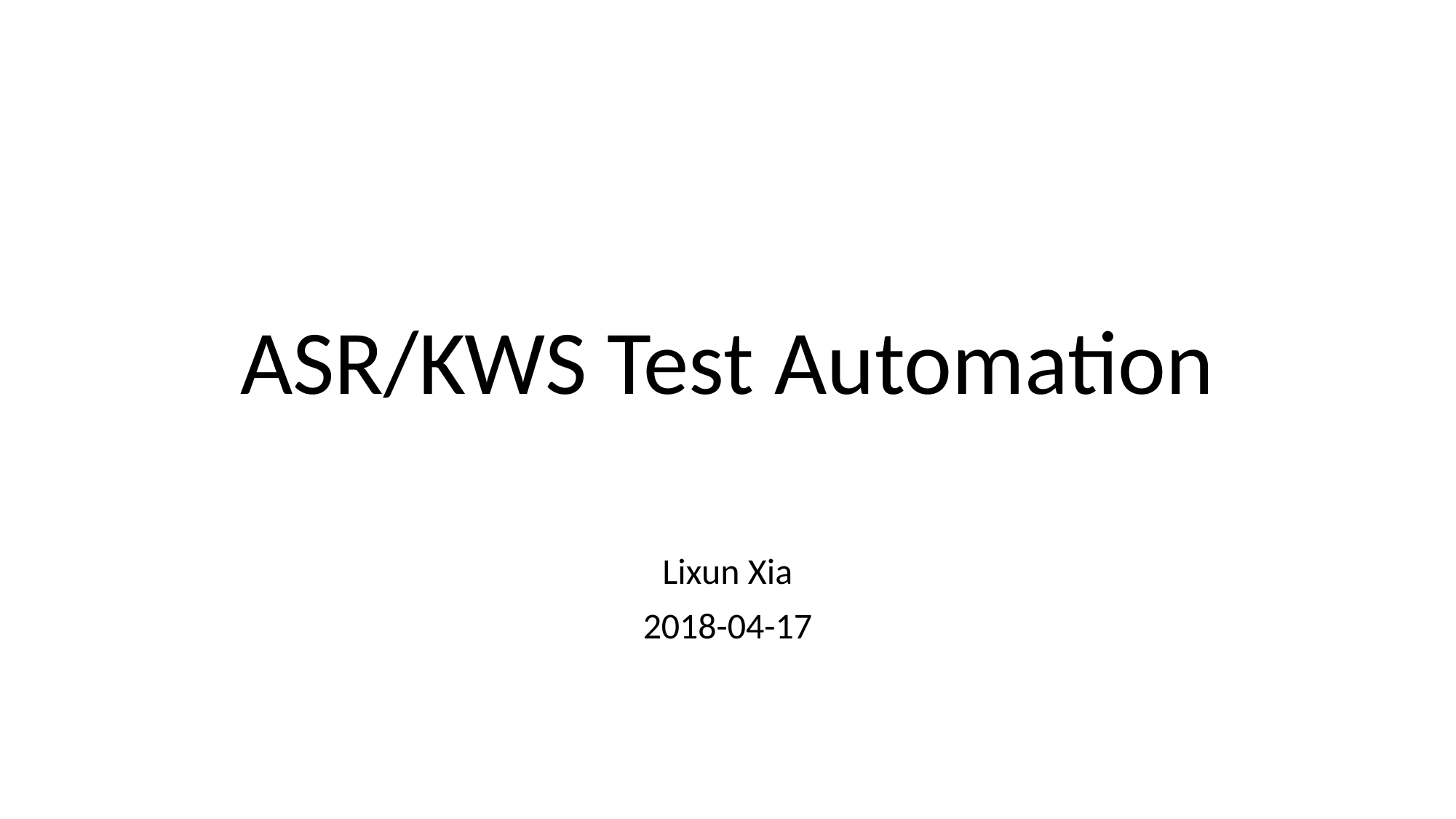

# ASR/KWS Test Automation
Lixun Xia
2018-04-17